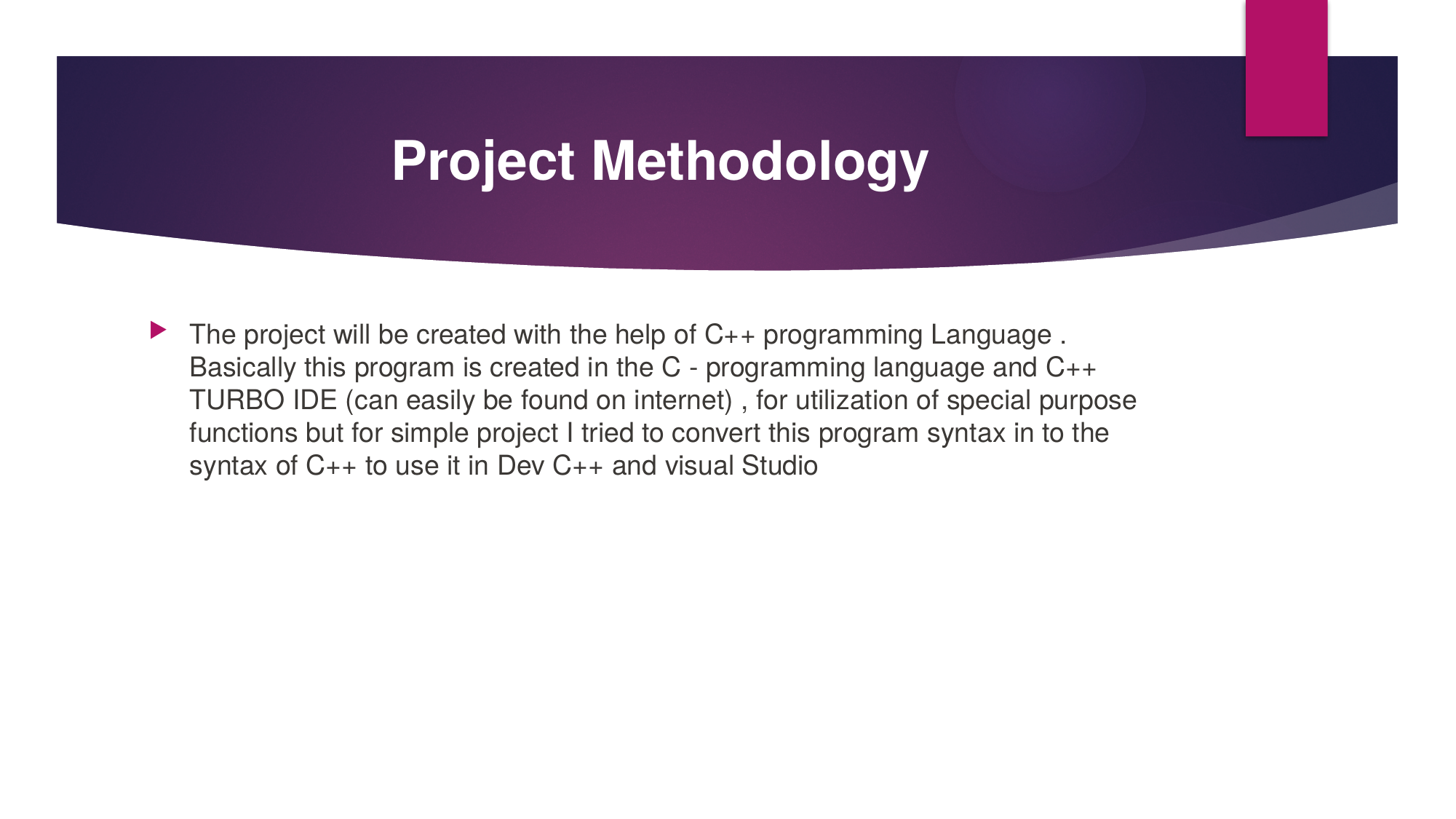

# Project Methodology
The project will be created with the help of C++ programming Language . Basically this program is created in the C - programming language and C++ TURBO IDE (can easily be found on internet) , for utilization of special purpose functions but for simple project I tried to convert this program syntax in to the syntax of C++ to use it in Dev C++ and visual Studio